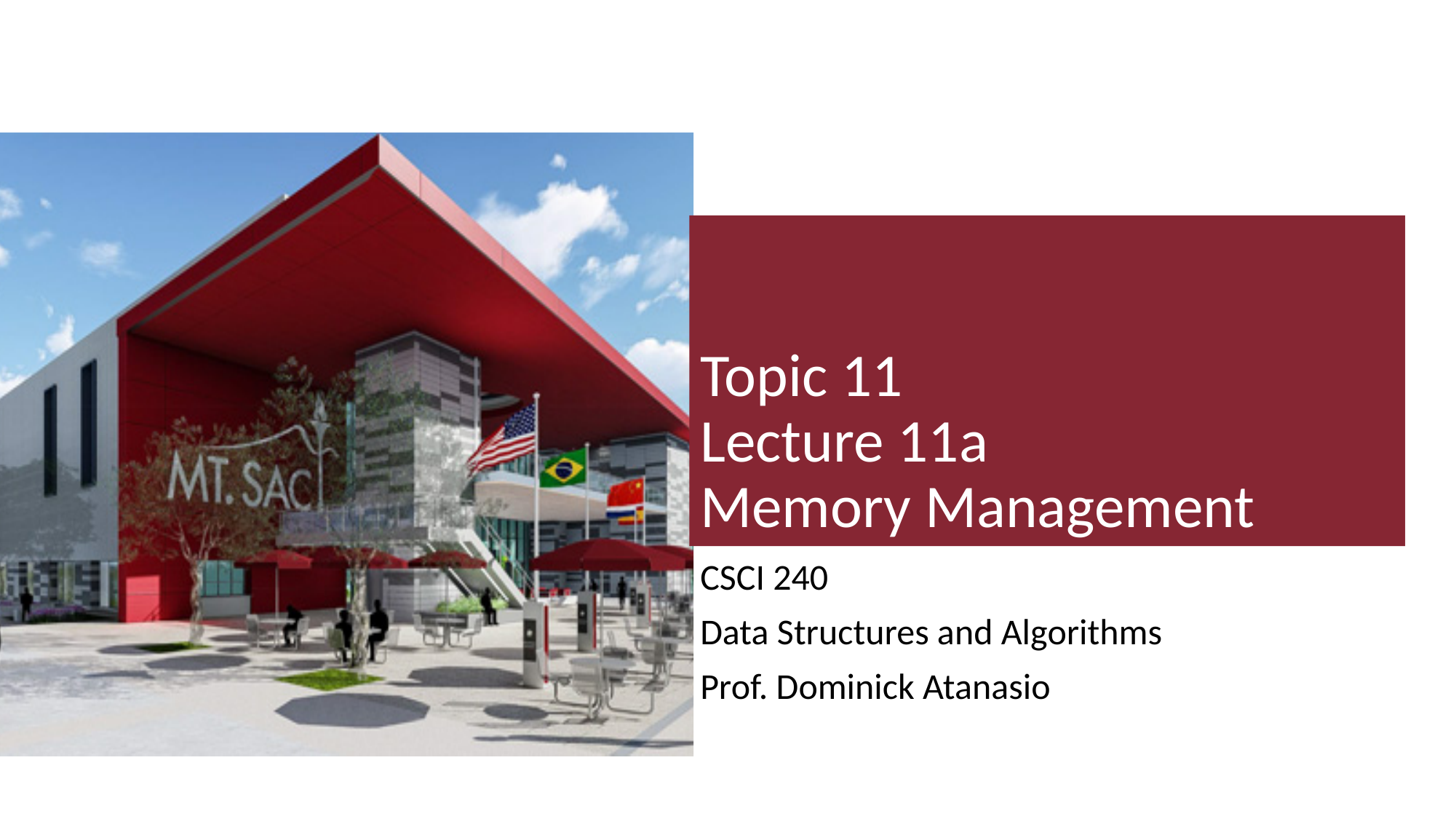

# Topic 11 Lecture 11a Memory Management
CSCI 240
Data Structures and Algorithms
Prof. Dominick Atanasio